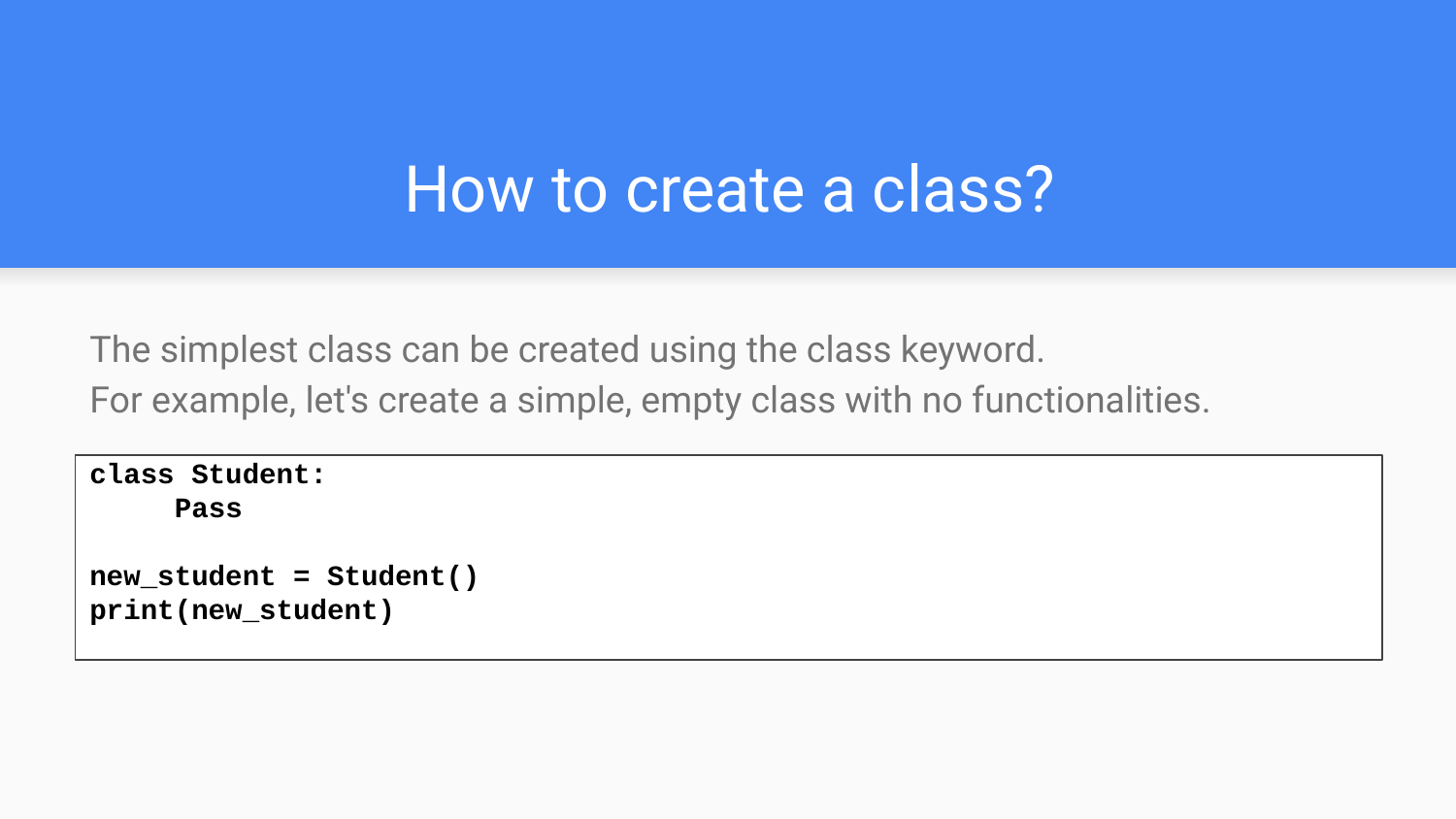

# How to create a class?
The simplest class can be created using the class keyword.
For example, let's create a simple, empty class with no functionalities.
class Student:
     Pass

new_student = Student()
print(new_student)